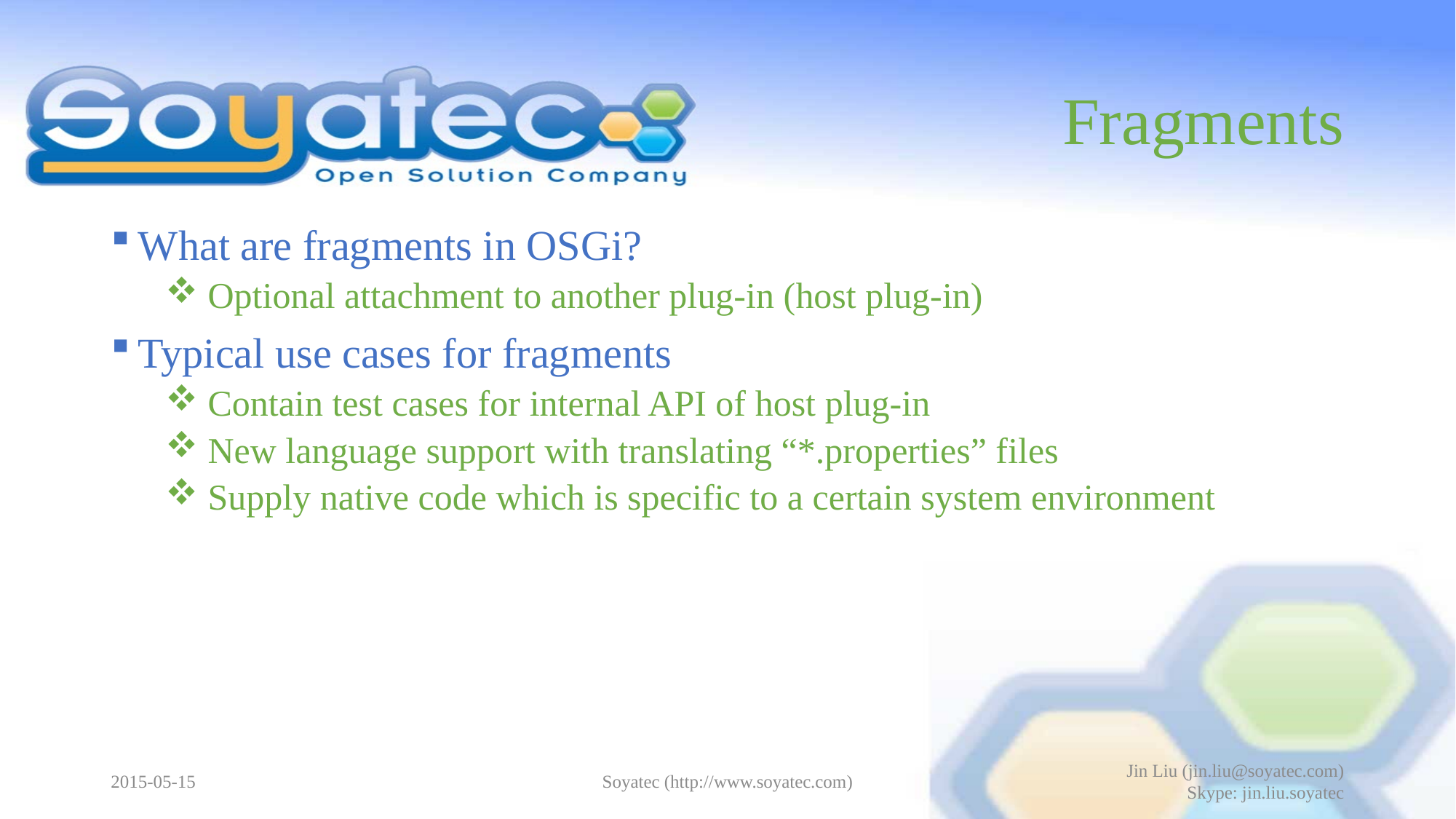

# Fragments
What are fragments in OSGi?
 Optional attachment to another plug-in (host plug-in)
Typical use cases for fragments
 Contain test cases for internal API of host plug-in
 New language support with translating “*.properties” files
 Supply native code which is specific to a certain system environment
2015-05-15
Soyatec (http://www.soyatec.com)
Jin Liu (jin.liu@soyatec.com)
Skype: jin.liu.soyatec